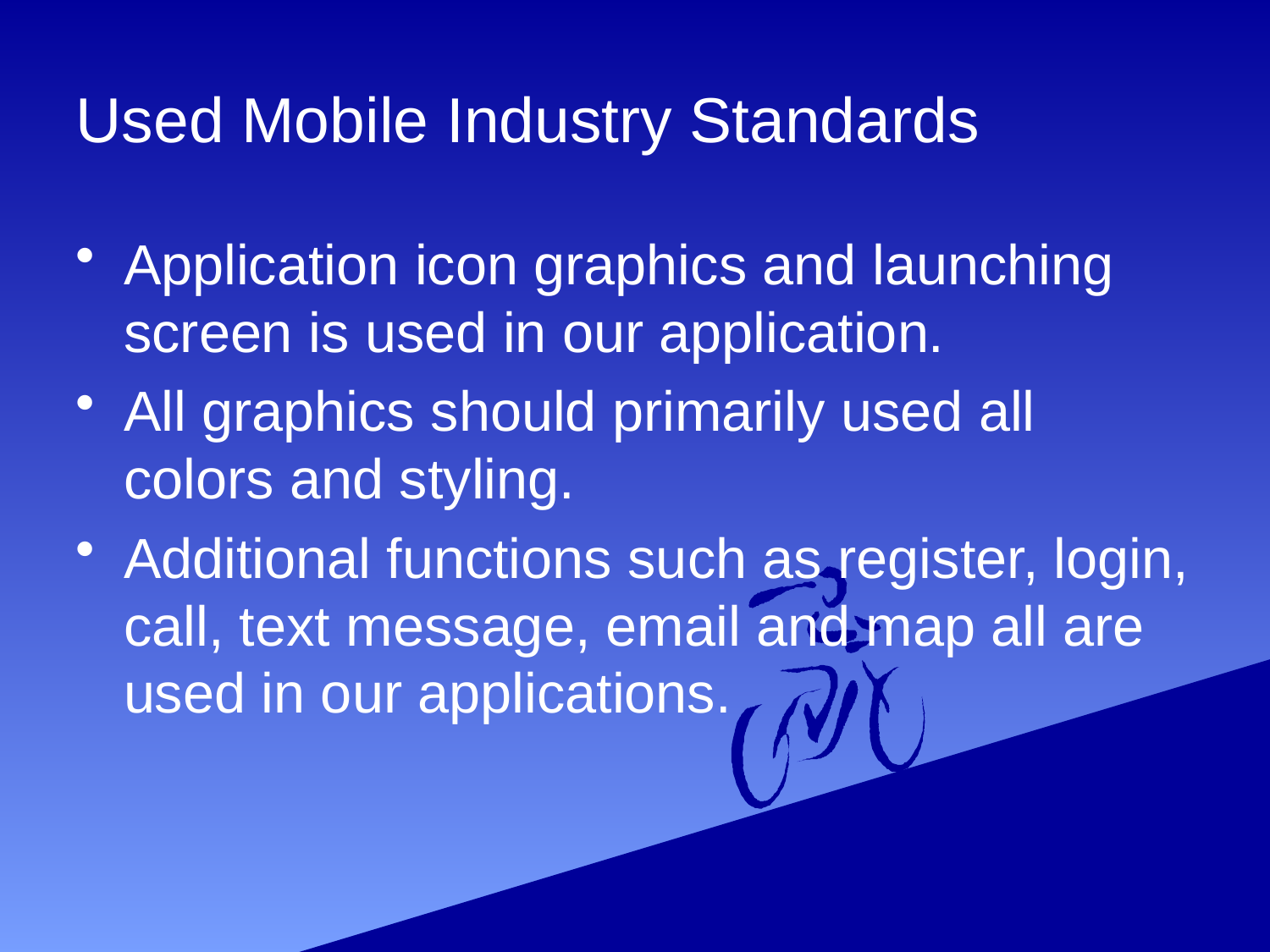

# Used Mobile Industry Standards
Application icon graphics and launching screen is used in our application.
All graphics should primarily used all colors and styling.
Additional functions such as register, login, call, text message, email and map all are used in our applications.